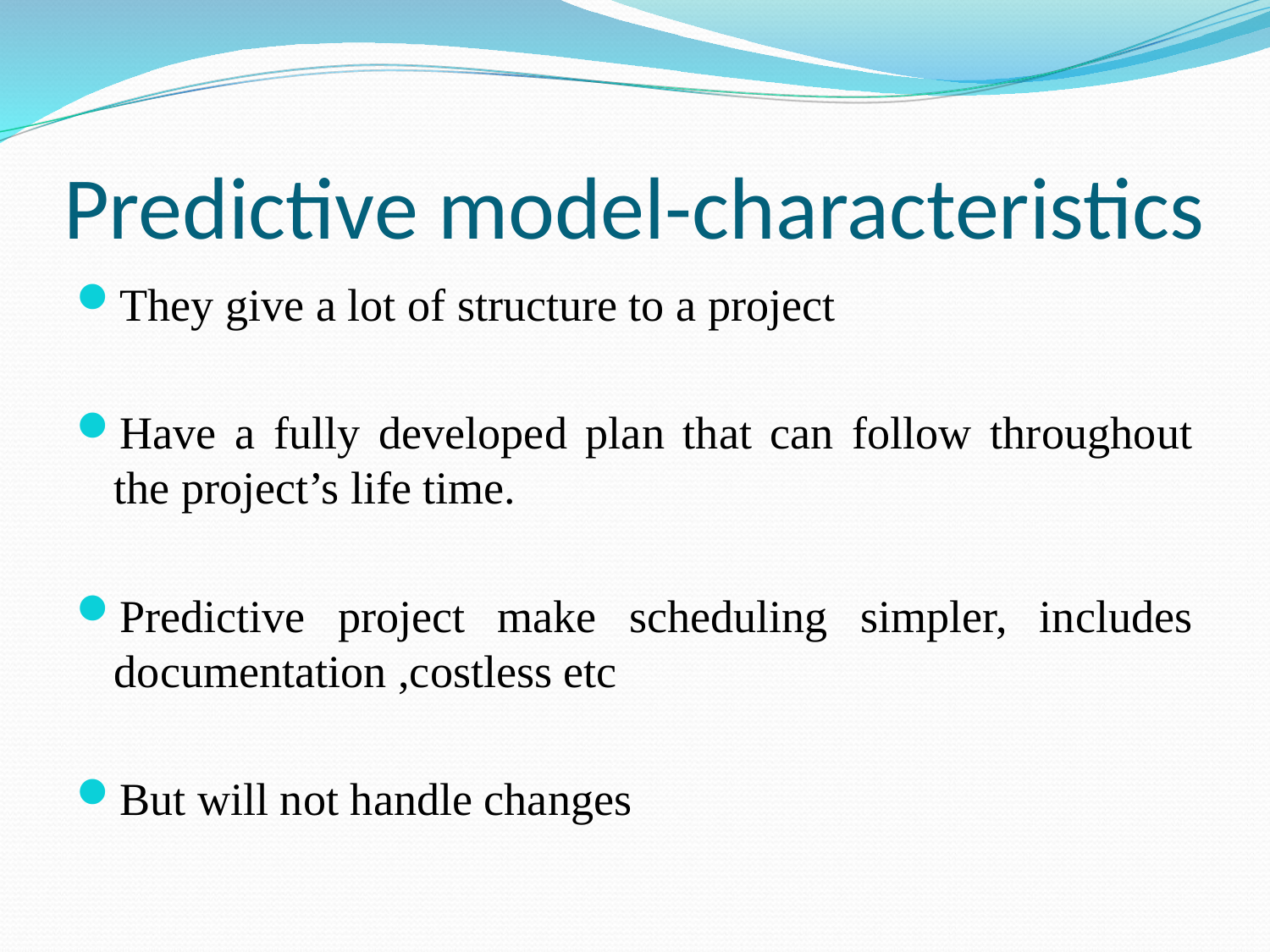

# Predictive model-characteristics
They give a lot of structure to a project

Have a fully developed plan that can follow throughout the project’s life time.

Predictive project make scheduling simpler, includes documentation ,costless etc

But will not handle changes